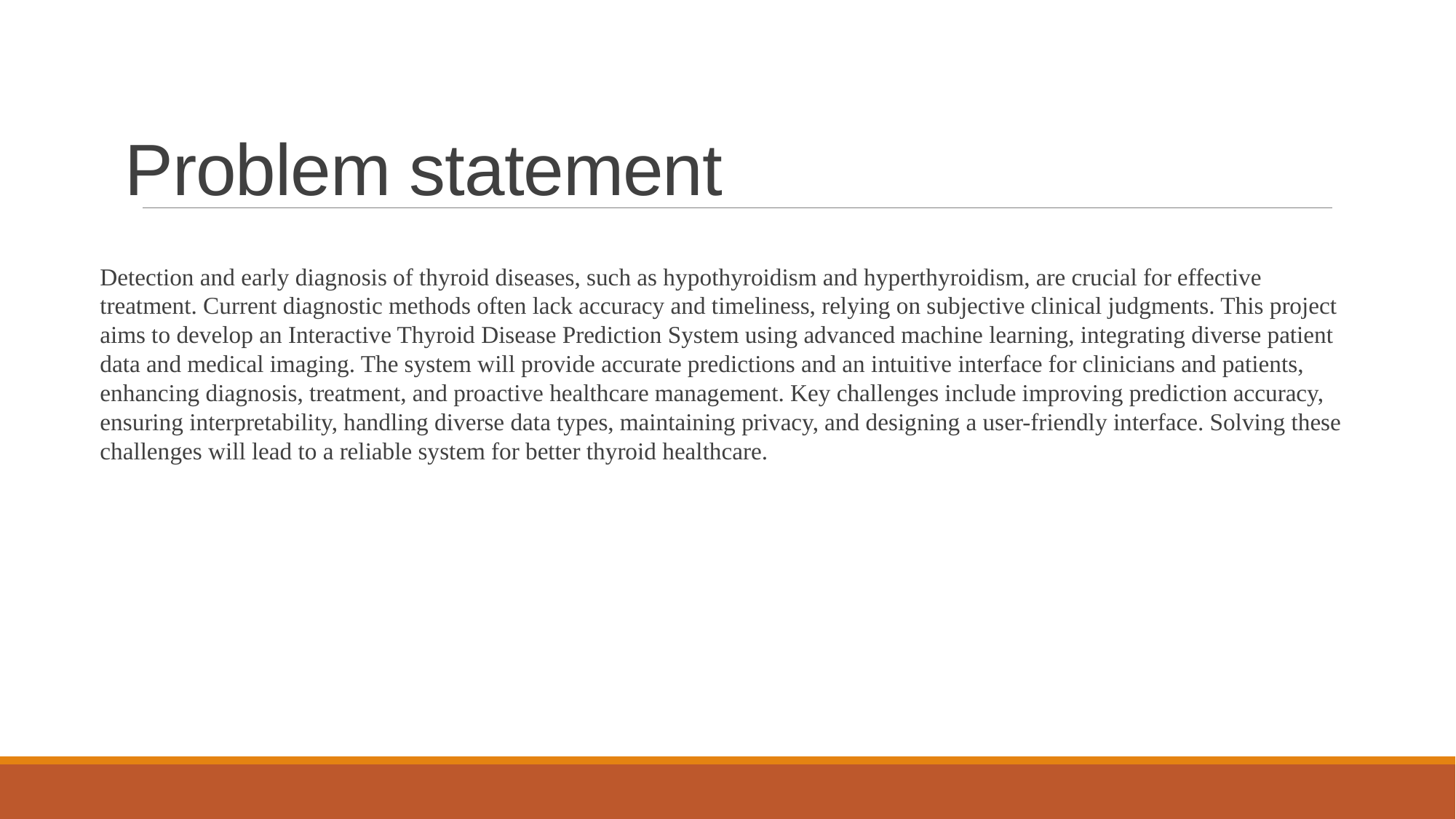

# Problem statement
Detection and early diagnosis of thyroid diseases, such as hypothyroidism and hyperthyroidism, are crucial for effective treatment. Current diagnostic methods often lack accuracy and timeliness, relying on subjective clinical judgments. This project aims to develop an Interactive Thyroid Disease Prediction System using advanced machine learning, integrating diverse patient data and medical imaging. The system will provide accurate predictions and an intuitive interface for clinicians and patients, enhancing diagnosis, treatment, and proactive healthcare management. Key challenges include improving prediction accuracy, ensuring interpretability, handling diverse data types, maintaining privacy, and designing a user-friendly interface. Solving these challenges will lead to a reliable system for better thyroid healthcare.